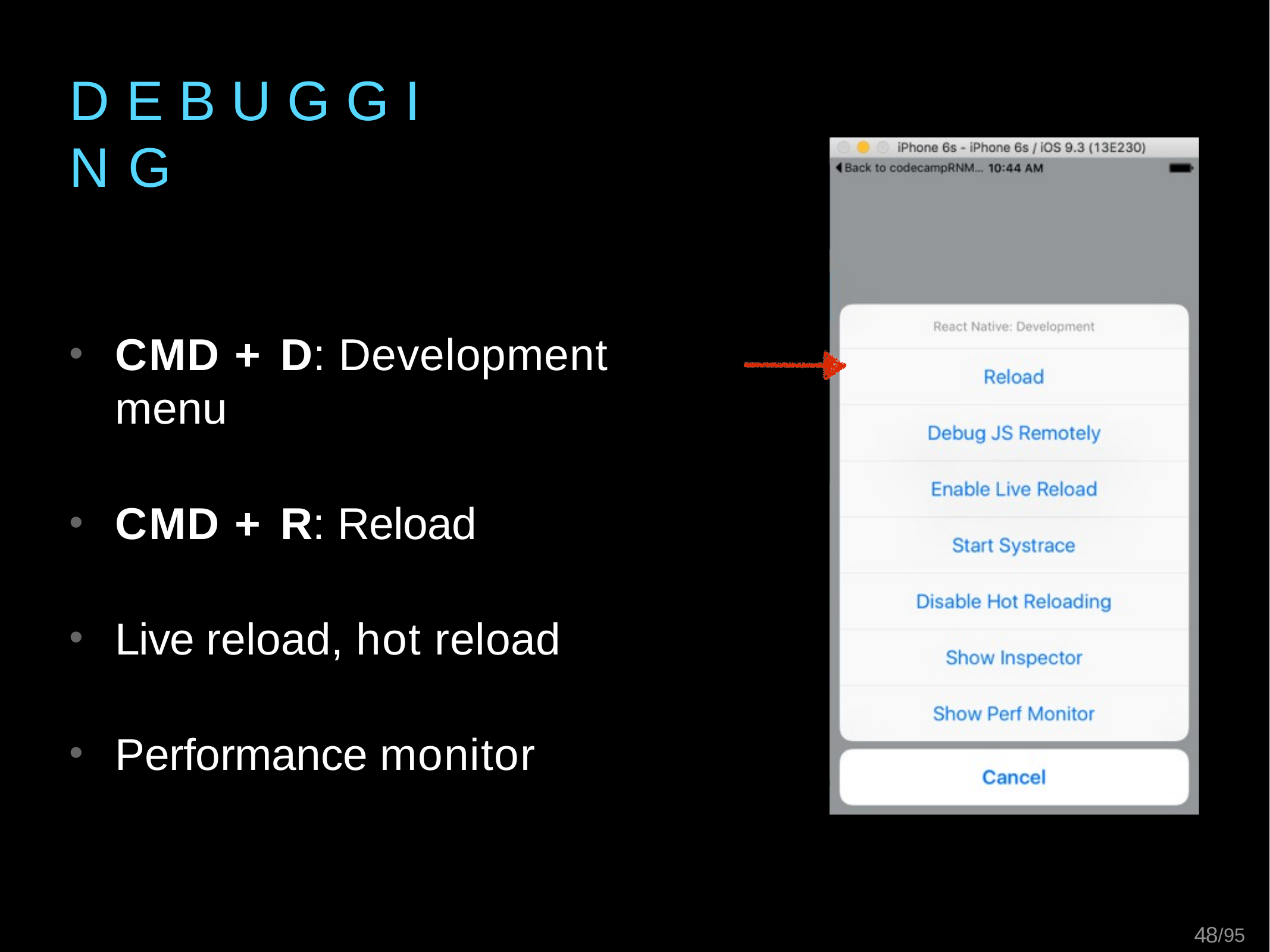

# D E B U G G I N G

CMD + D: Development menu

CMD + R: Reload

Live reload, hot reload

Performance monitor

48/95